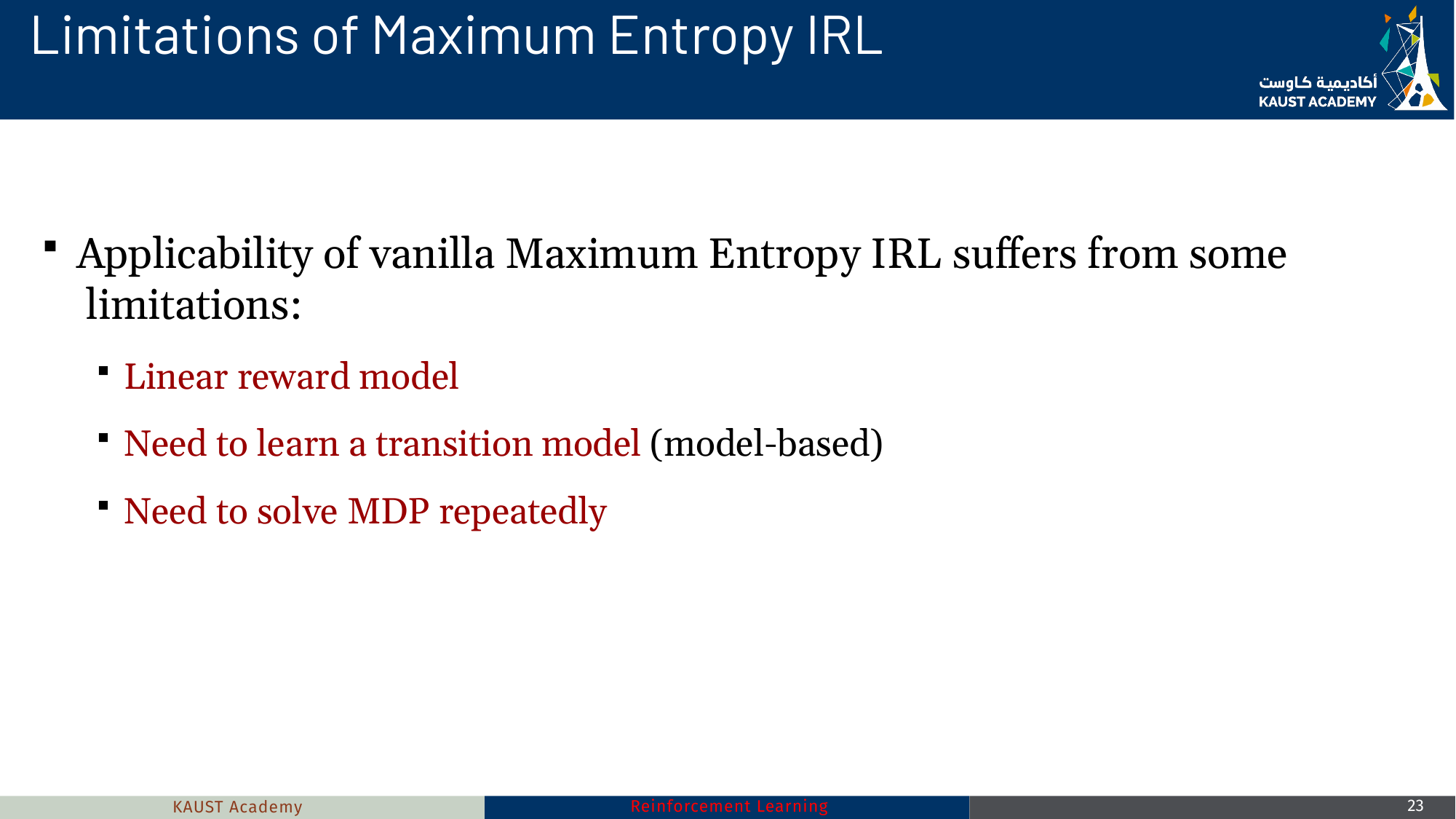

# Limitations of Maximum Entropy IRL
Applicability of vanilla Maximum Entropy IRL suffers from some  limitations:
Linear reward model
Need to learn a transition model (model-based)
Need to solve MDP repeatedly